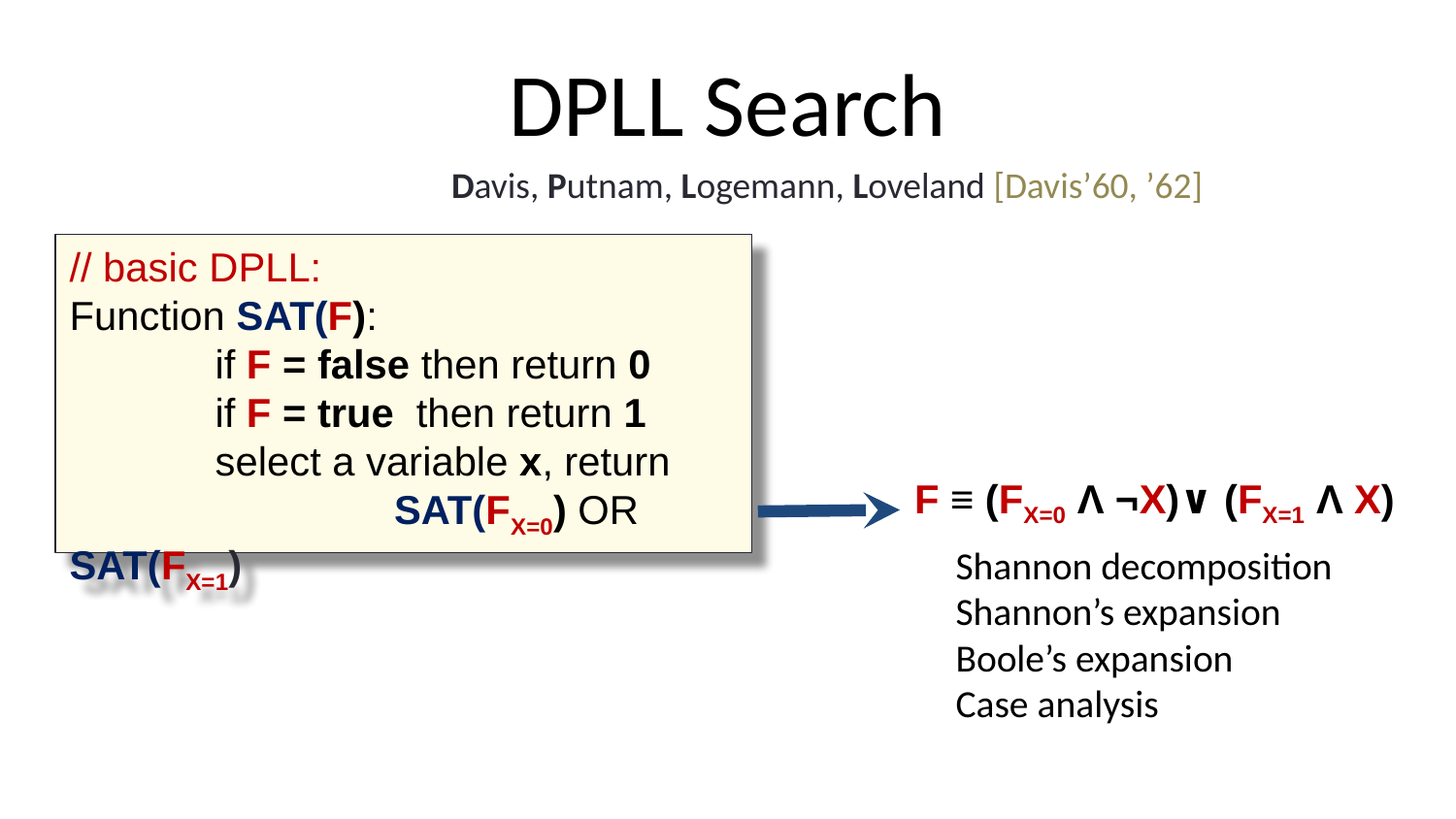

# DPLL Search
Davis, Putnam, Logemann, Loveland [Davis’60, ’62]
// basic DPLL:
Function SAT(F):
	if F = false then return 0
	if F = true  then return 1
	select a variable x, return
 		   SAT(FX=0) OR SAT(FX=1)
F ≡ (FX=0 Λ ¬X)∨ (FX=1 Λ X)
Shannon decomposition
Shannon’s expansion
Boole’s expansion
Case analysis